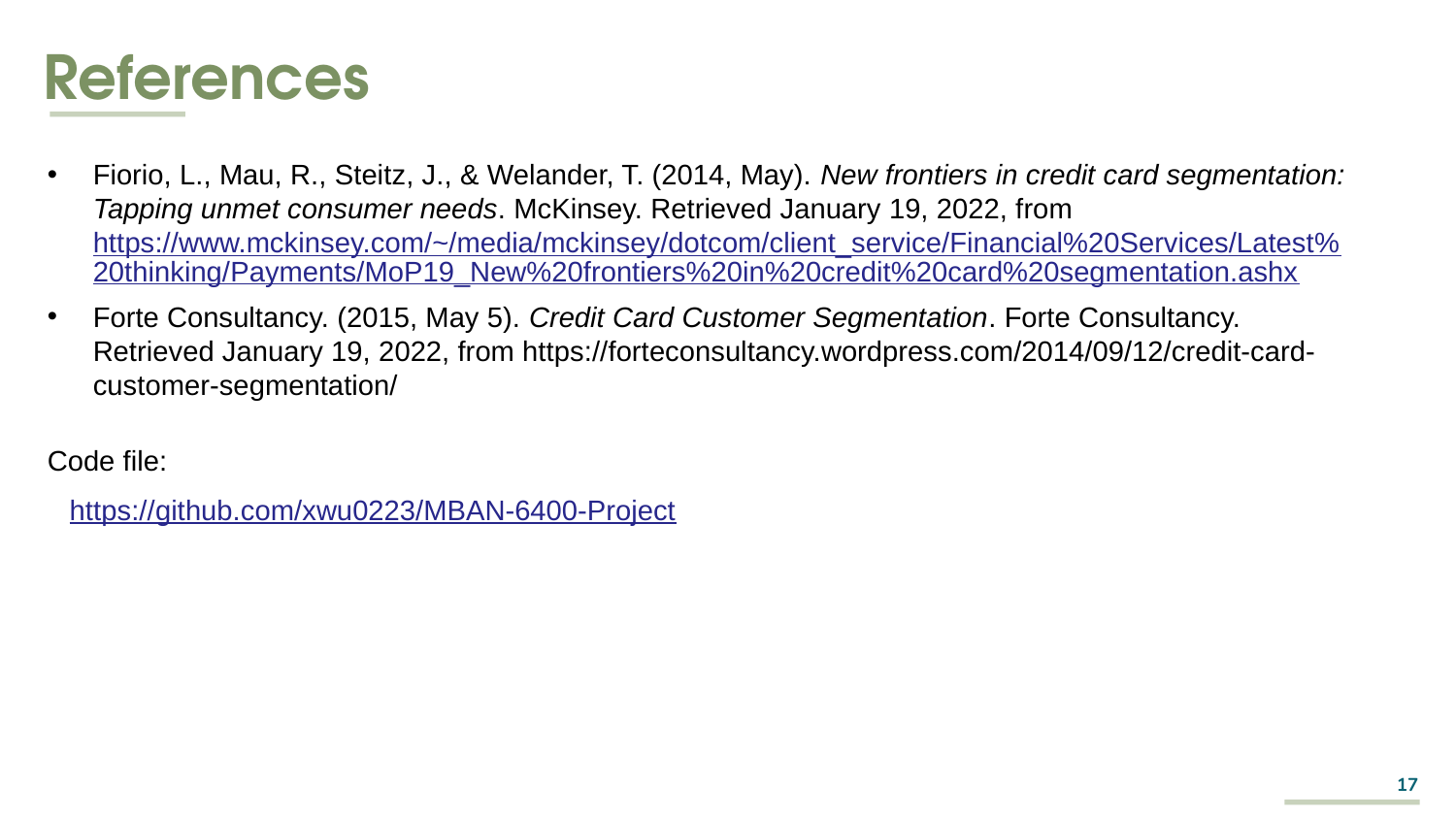

References

Fiorio, L., Mau, R., Steitz, J., & Welander, T. (2014, May). New frontiers in credit card segmentation: Tapping unmet consumer needs. McKinsey. Retrieved January 19, 2022, from https://www.mckinsey.com/~/media/mckinsey/dotcom/client_service/Financial%20Services/Latest%20thinking/Payments/MoP19_New%20frontiers%20in%20credit%20card%20segmentation.ashx
Forte Consultancy. (2015, May 5). Credit Card Customer Segmentation. Forte Consultancy. Retrieved January 19, 2022, from https://forteconsultancy.wordpress.com/2014/09/12/credit-card-customer-segmentation/

Code file:
https://github.com/xwu0223/MBAN-6400-Project
17